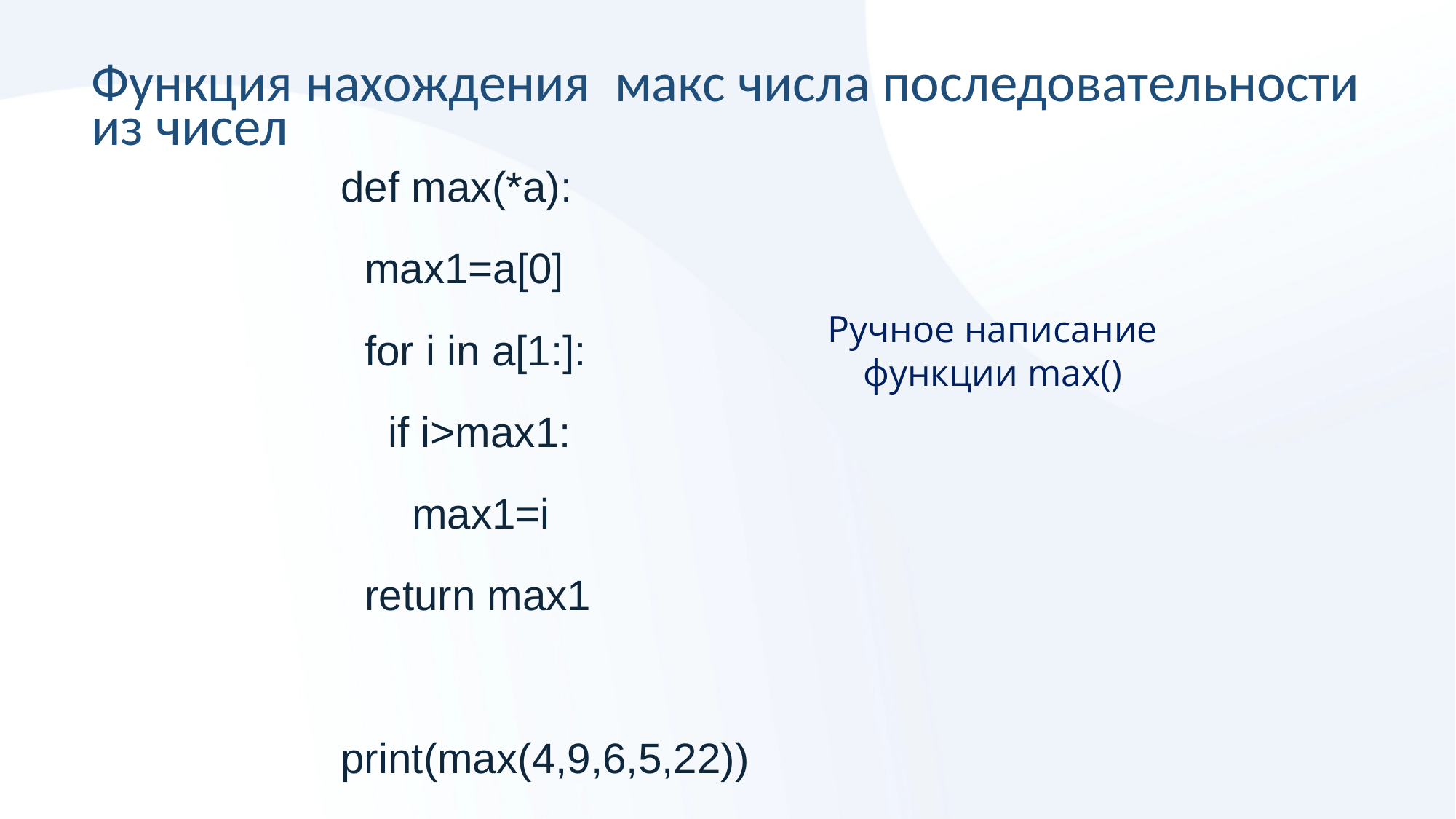

Функция нахождения  макс числа последовательности из чисел
def max(*a):
  max1=a[0]
  for i in a[1:]:
    if i>max1:
      max1=i
  return max1

print(max(4,9,6,5,22))
Ручное написание функции max()